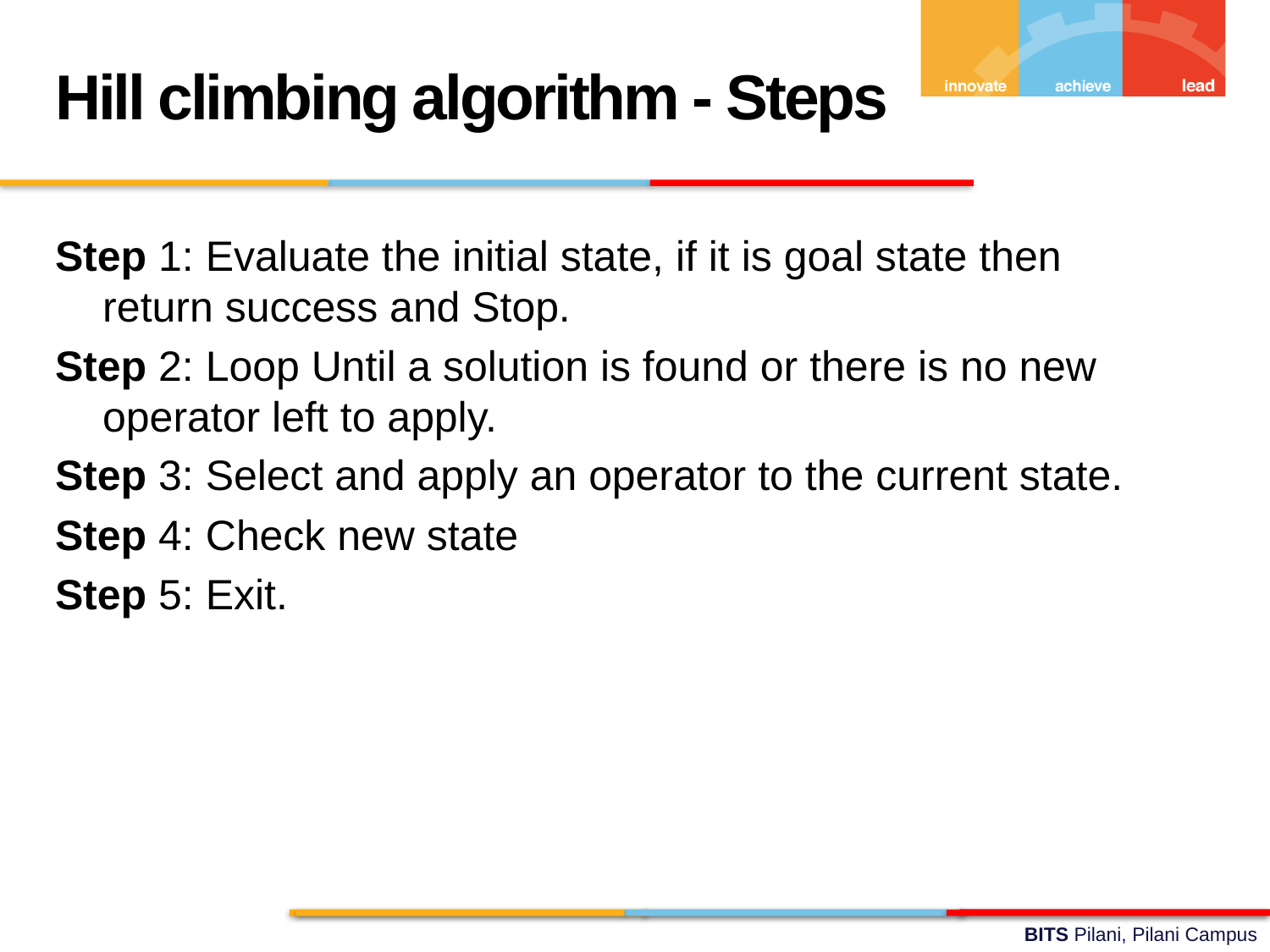

Hill climbing algorithm - Steps
Step 1: Evaluate the initial state, if it is goal state then return success and Stop.
Step 2: Loop Until a solution is found or there is no new operator left to apply.
Step 3: Select and apply an operator to the current state.
Step 4: Check new state
Step 5: Exit.